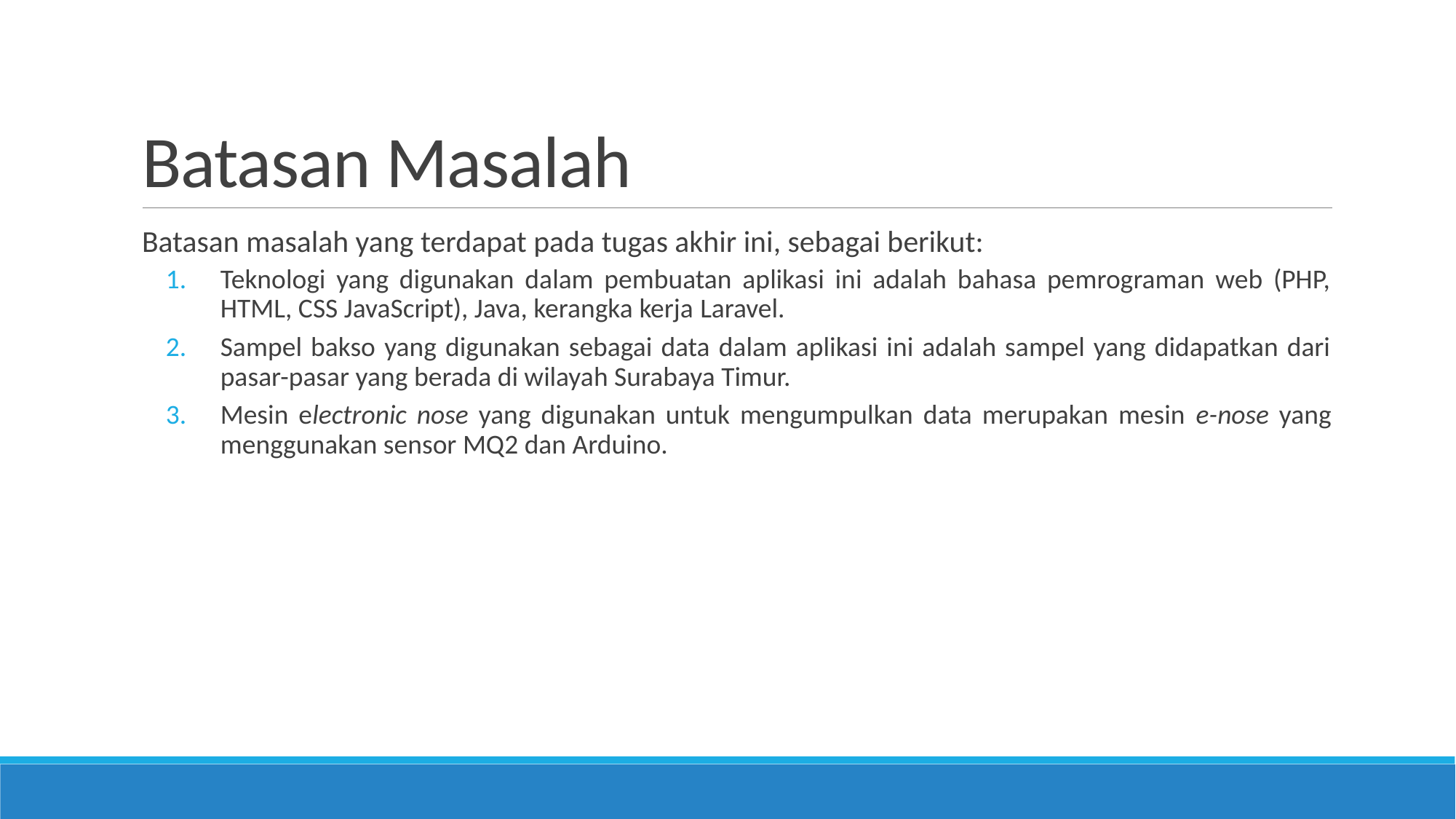

# Batasan Masalah
Batasan masalah yang terdapat pada tugas akhir ini, sebagai berikut:
Teknologi yang digunakan dalam pembuatan aplikasi ini adalah bahasa pemrograman web (PHP, HTML, CSS JavaScript), Java, kerangka kerja Laravel.
Sampel bakso yang digunakan sebagai data dalam aplikasi ini adalah sampel yang didapatkan dari pasar-pasar yang berada di wilayah Surabaya Timur.
Mesin electronic nose yang digunakan untuk mengumpulkan data merupakan mesin e-nose yang menggunakan sensor MQ2 dan Arduino.